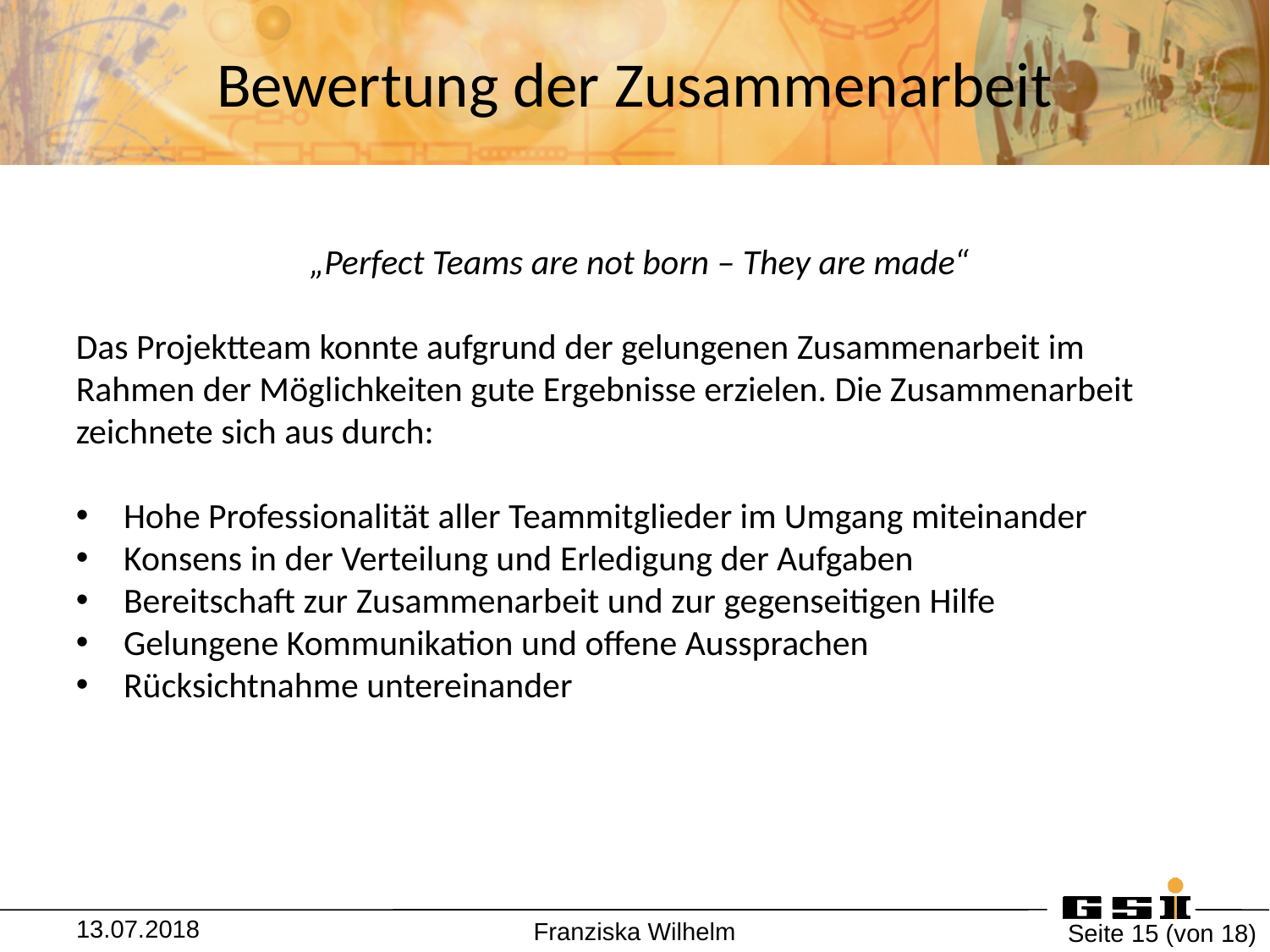

# Bewertung der Zusammenarbeit

„Perfect Teams are not born – They are made“

Das Projektteam konnte aufgrund der gelungenen Zusammenarbeit im Rahmen der Möglichkeiten gute Ergebnisse erzielen. Die Zusammenarbeit zeichnete sich aus durch:

Hohe Professionalität aller Teammitglieder im Umgang miteinander
Konsens in der Verteilung und Erledigung der Aufgaben
Bereitschaft zur Zusammenarbeit und zur gegenseitigen Hilfe
Gelungene Kommunikation und offene Aussprachen
Rücksichtnahme untereinander

13.07.2018
Franziska Wilhelm
Seite 15 (von 18)